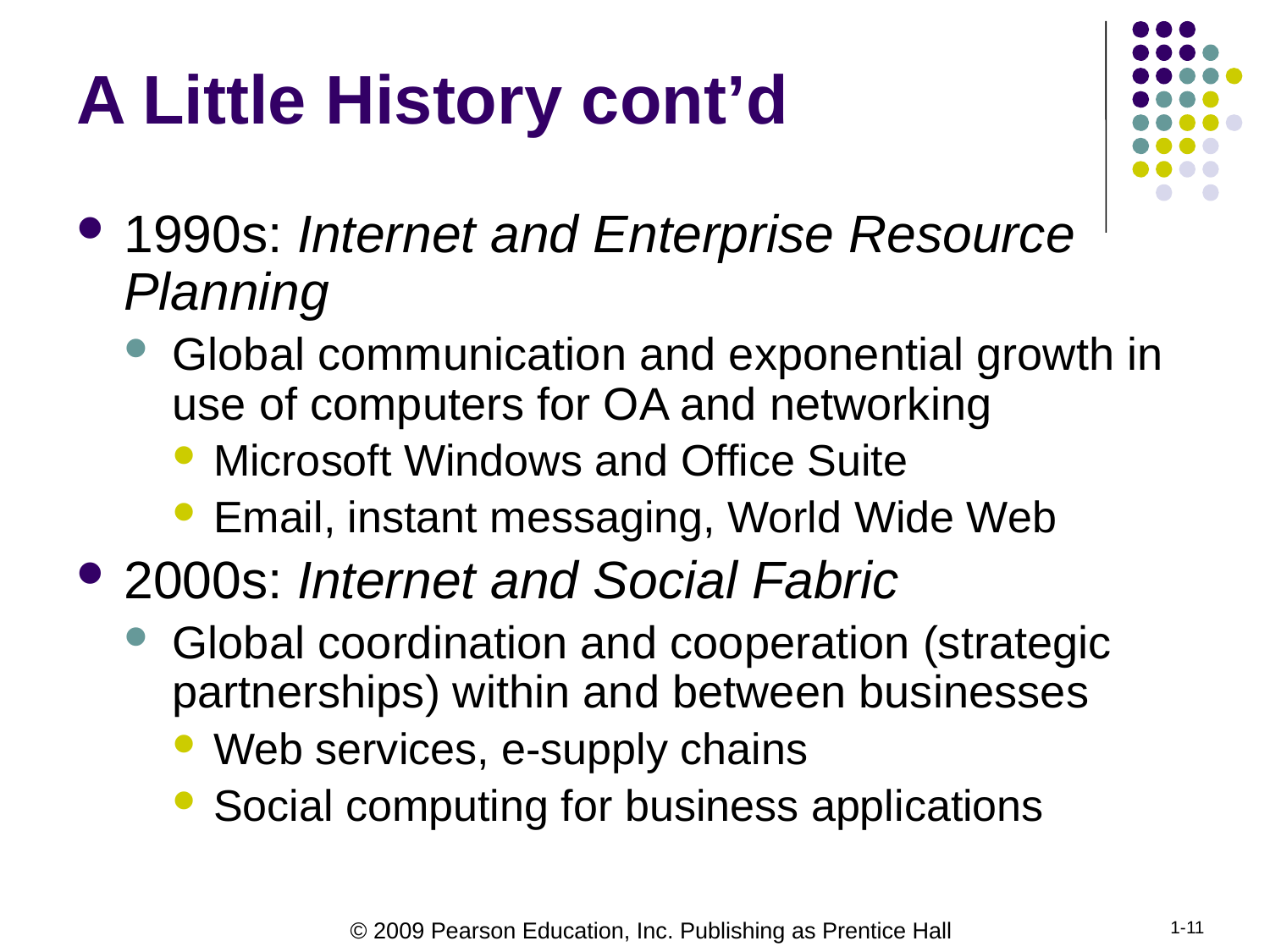

# A Little History cont’d
1990s: Internet and Enterprise Resource Planning
Global communication and exponential growth in use of computers for OA and networking
Microsoft Windows and Office Suite
Email, instant messaging, World Wide Web
2000s: Internet and Social Fabric
Global coordination and cooperation (strategic partnerships) within and between businesses
Web services, e-supply chains
Social computing for business applications
1-11